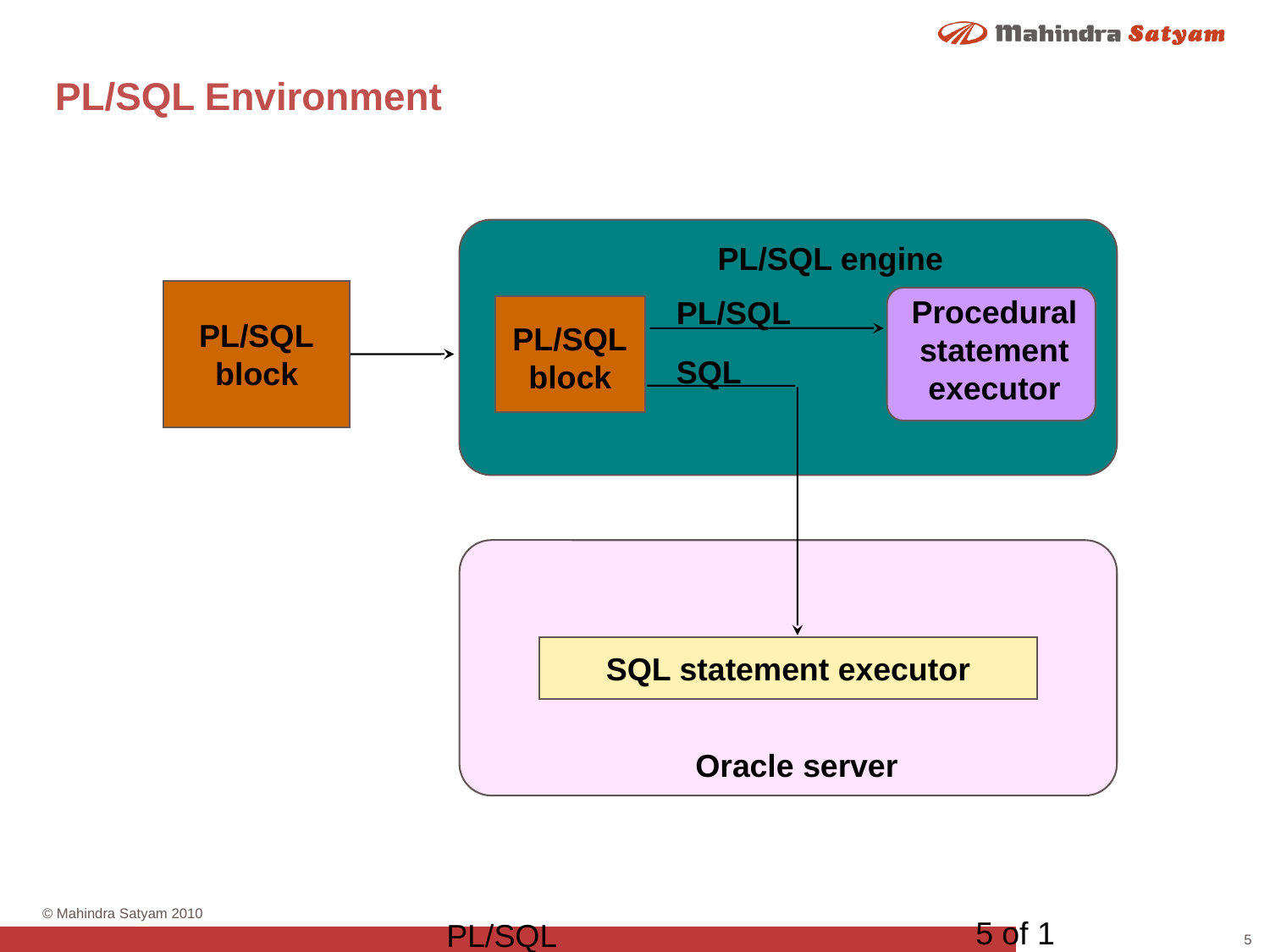

# PL/SQL Environment

PL/SQL engine

Procedural
statement
executor
PL/SQL

PL/SQL
block
PL/SQL
block

SQL

SQL statement executor
Oracle server

5 of 1
PL/SQL